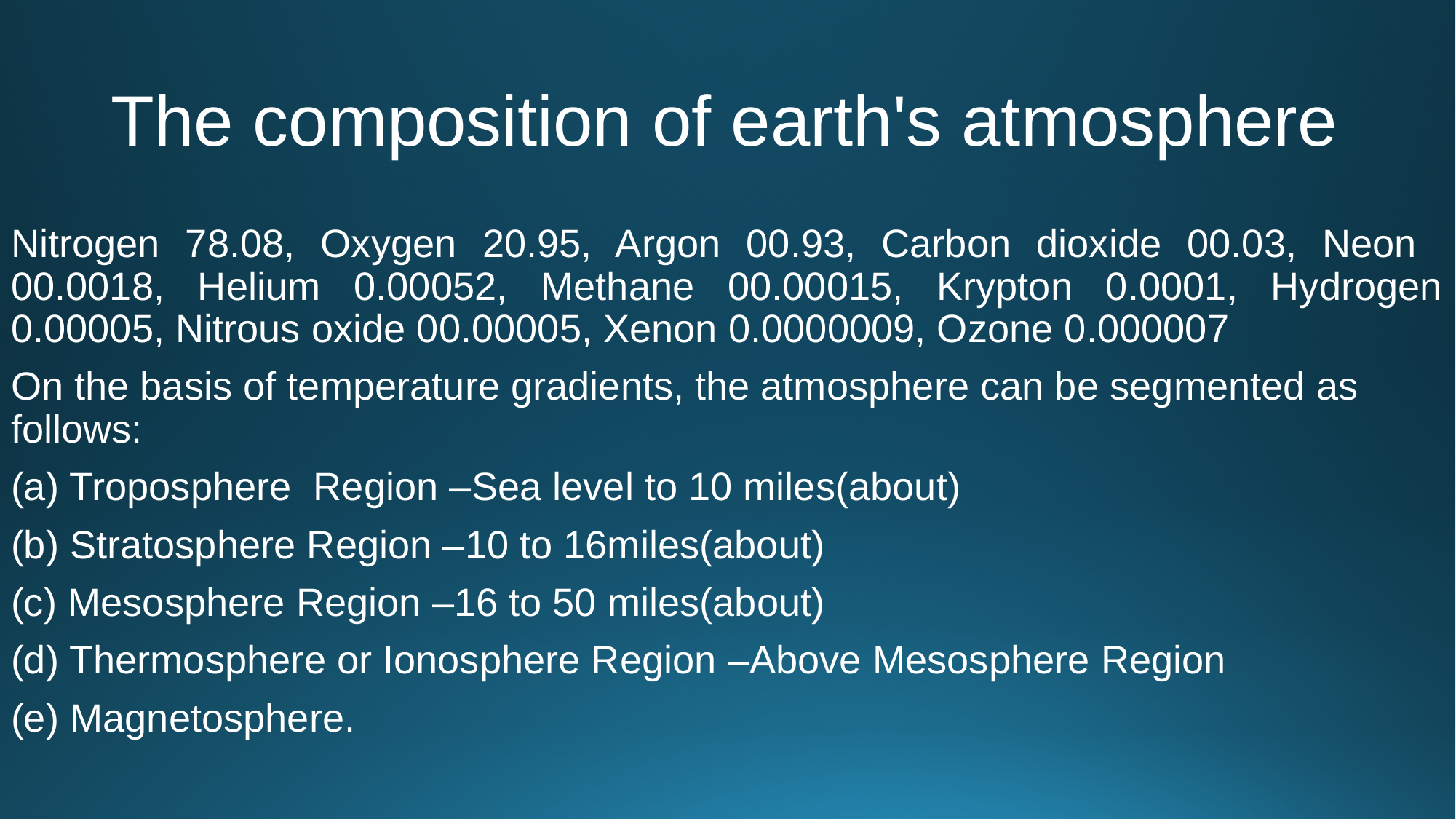

# The composition of earth's atmosphere
Nitrogen 78.08, Oxygen 20.95, Argon 00.93, Carbon dioxide 00.03, Neon  00.0018, Helium 0.00052, Methane 00.00015, Krypton 0.0001, Hydrogen 0.00005, Nitrous oxide 00.00005, Xenon 0.0000009, Ozone 0.000007
On the basis of temperature gradients, the atmosphere can be segmented as follows:
(a) Troposphere  Region –Sea level to 10 miles(about)
(b) Stratosphere Region –10 to 16miles(about)
(c) Mesosphere Region –16 to 50 miles(about)
(d) Thermosphere or Ionosphere Region –Above Mesosphere Region
(e) Magnetosphere.